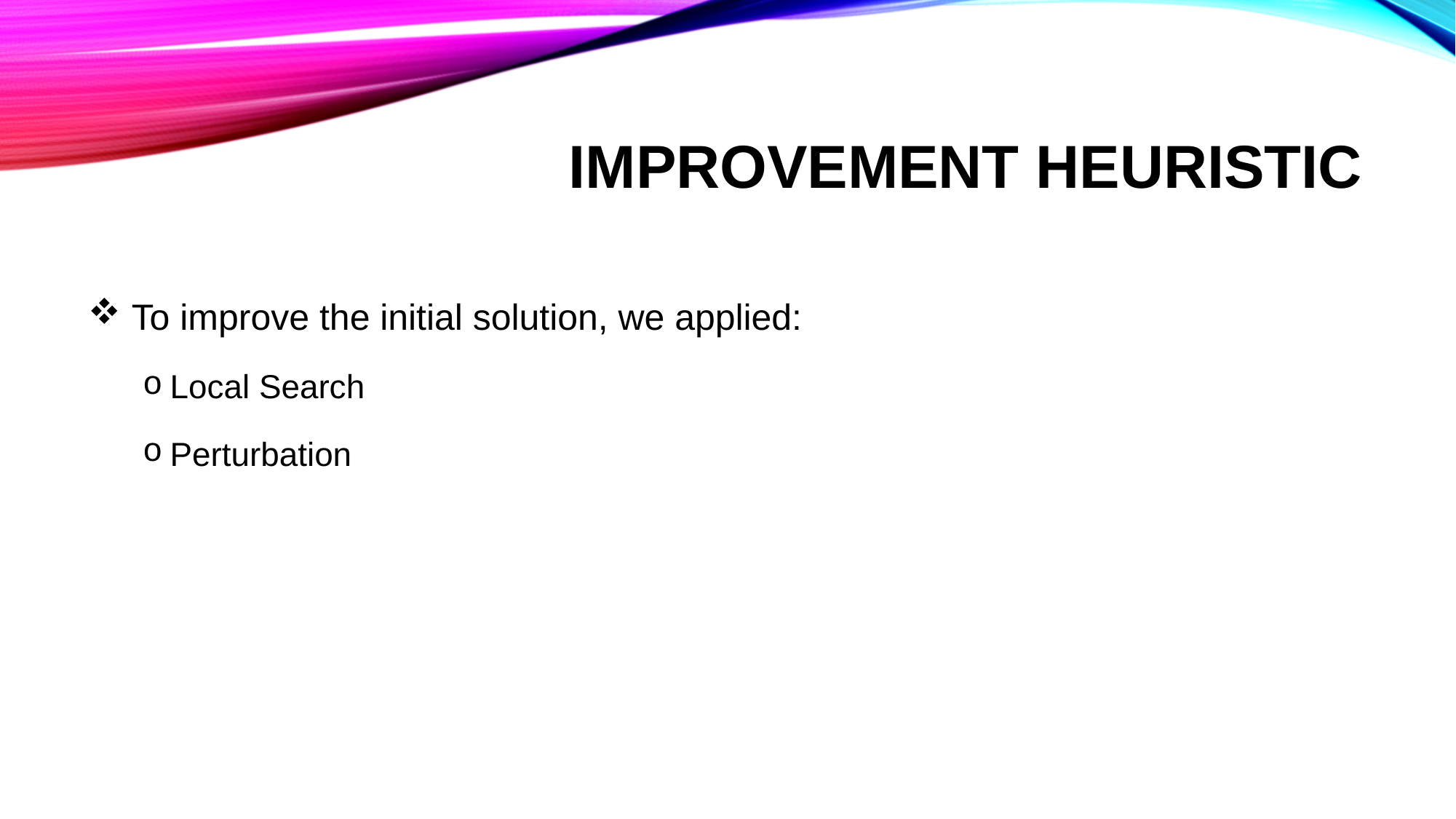

# Improvement Heuristic
 To improve the initial solution, we applied:
Local Search
Perturbation